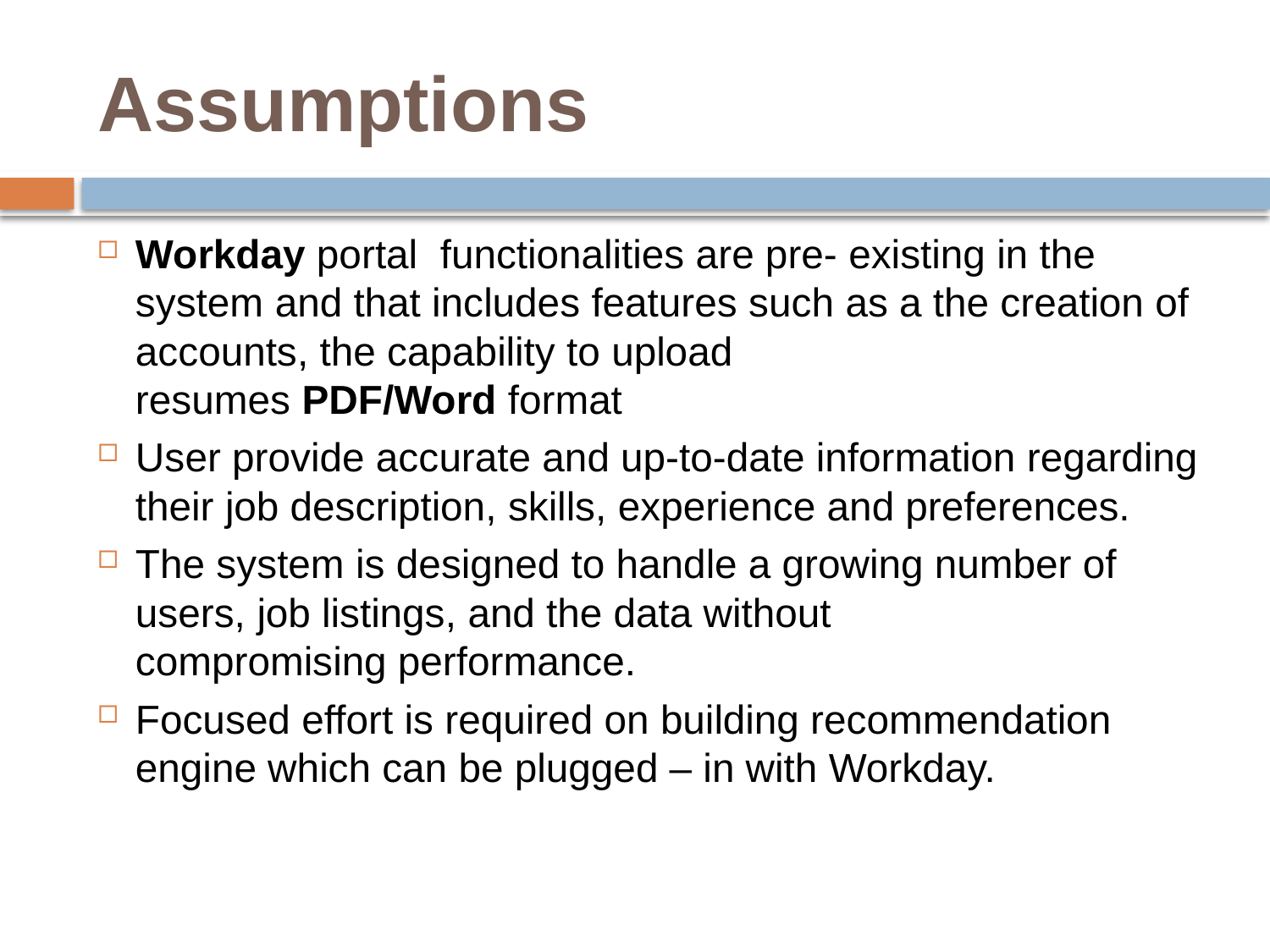

# Assumptions
Workday portal  functionalities are pre- existing in the system and that includes features such as a the creation of accounts, the capability to upload resumes PDF/Word format ​
User provide accurate and up-to-date information regarding their job description, skills, experience and preferences.​
The system is designed to handle a growing number of users, job listings, and the data without compromising performance.​
Focused effort is required on building recommendation engine which can be plugged – in with Workday.